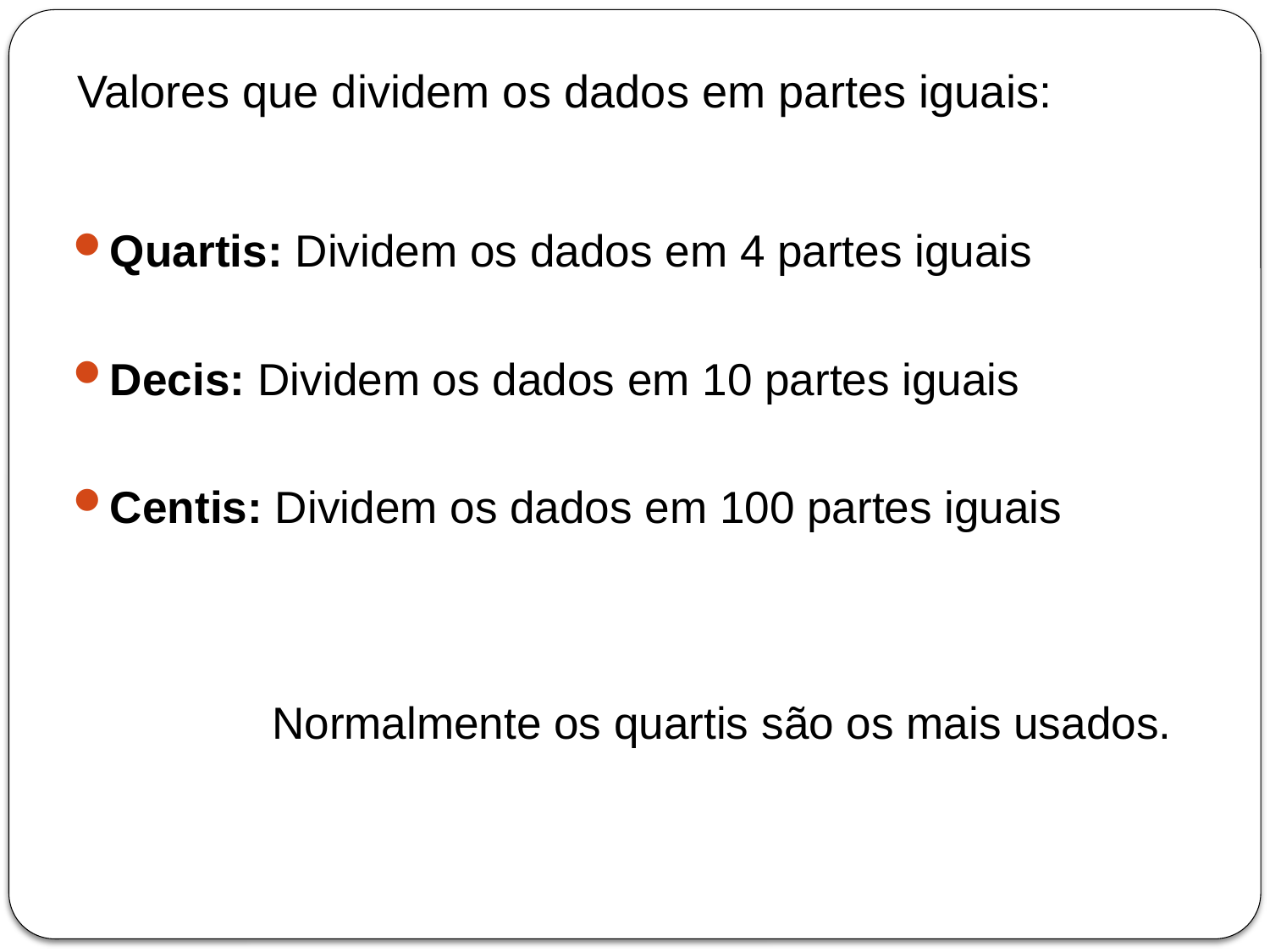

Valores que dividem os dados em partes iguais:
Quartis: Dividem os dados em 4 partes iguais

Decis: Dividem os dados em 10 partes iguais

Centis: Dividem os dados em 100 partes iguais
             Normalmente os quartis são os mais usados.